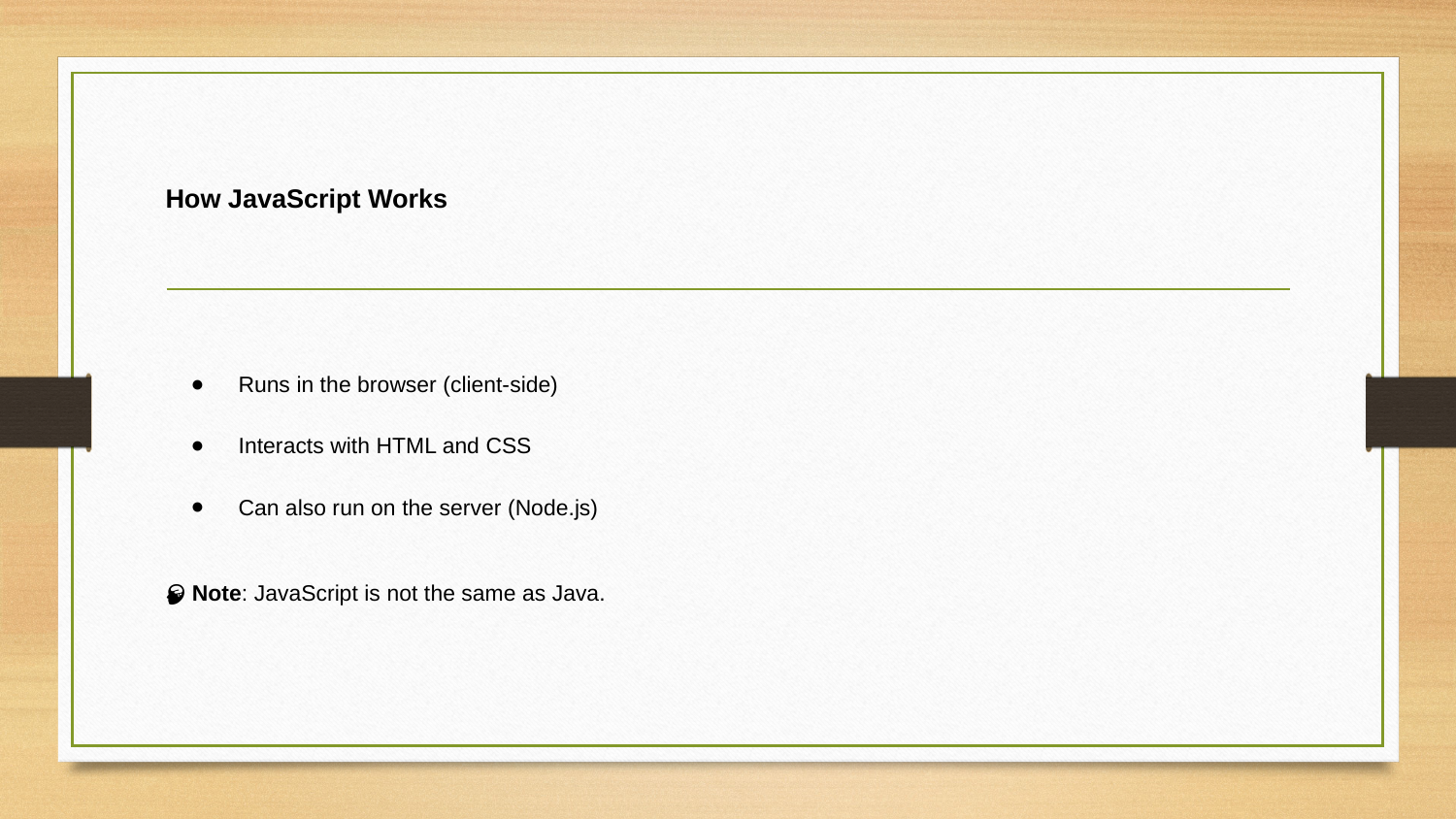

# How JavaScript Works

Runs in the browser (client-side)
Interacts with HTML and CSS
Can also run on the server (Node.js)
🧠 Note: JavaScript is not the same as Java.